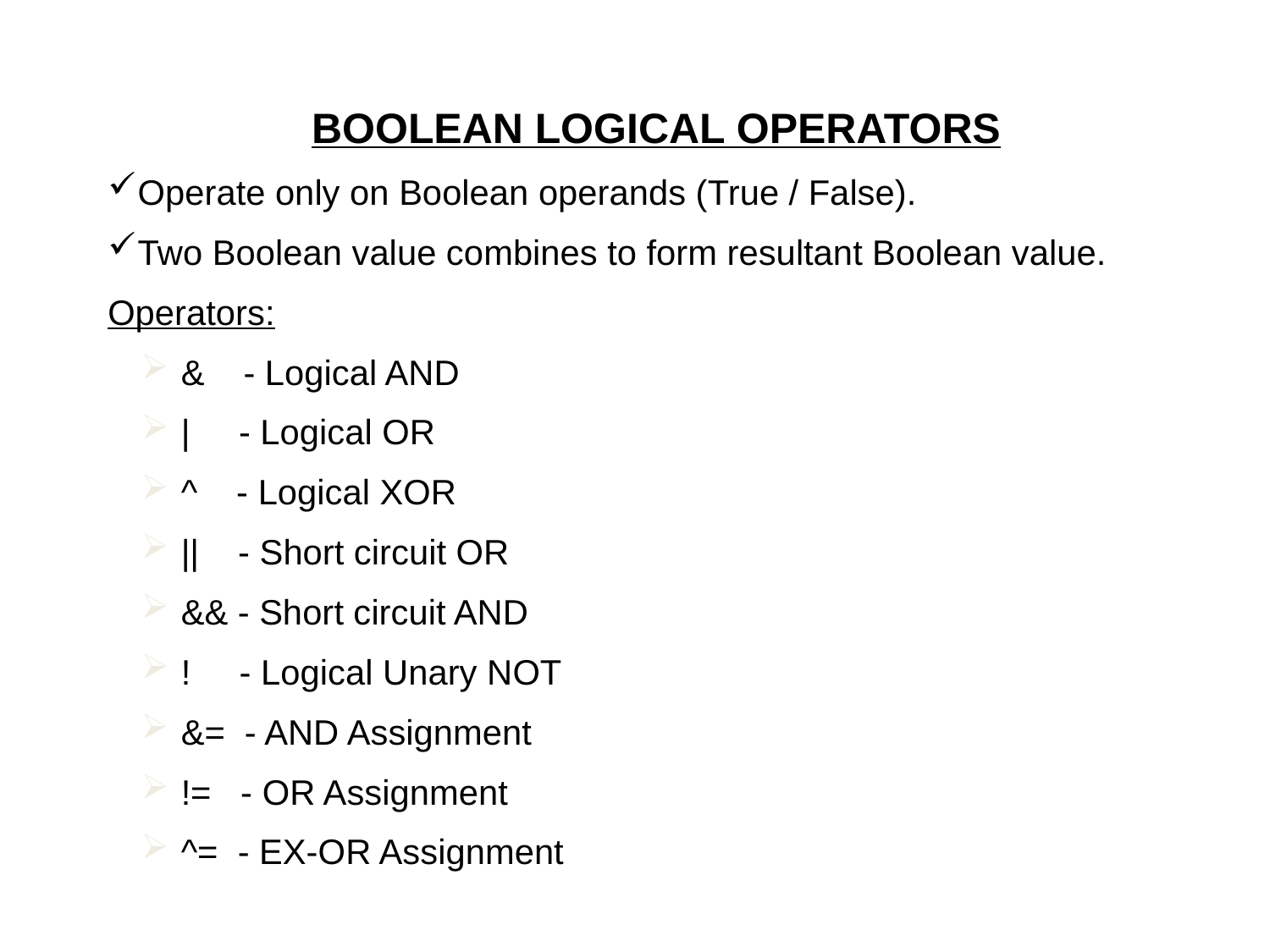

BOOLEAN LOGICAL OPERATORS
Operate only on Boolean operands (True / False).
Two Boolean value combines to form resultant Boolean value.
Operators:
 &    - Logical AND
 |     - Logical OR
 ^    - Logical XOR
 ||    - Short circuit OR
 && - Short circuit AND
 !     - Logical Unary NOT
 &=  - AND Assignment
 !=   - OR Assignment
 ^=  - EX-OR Assignment